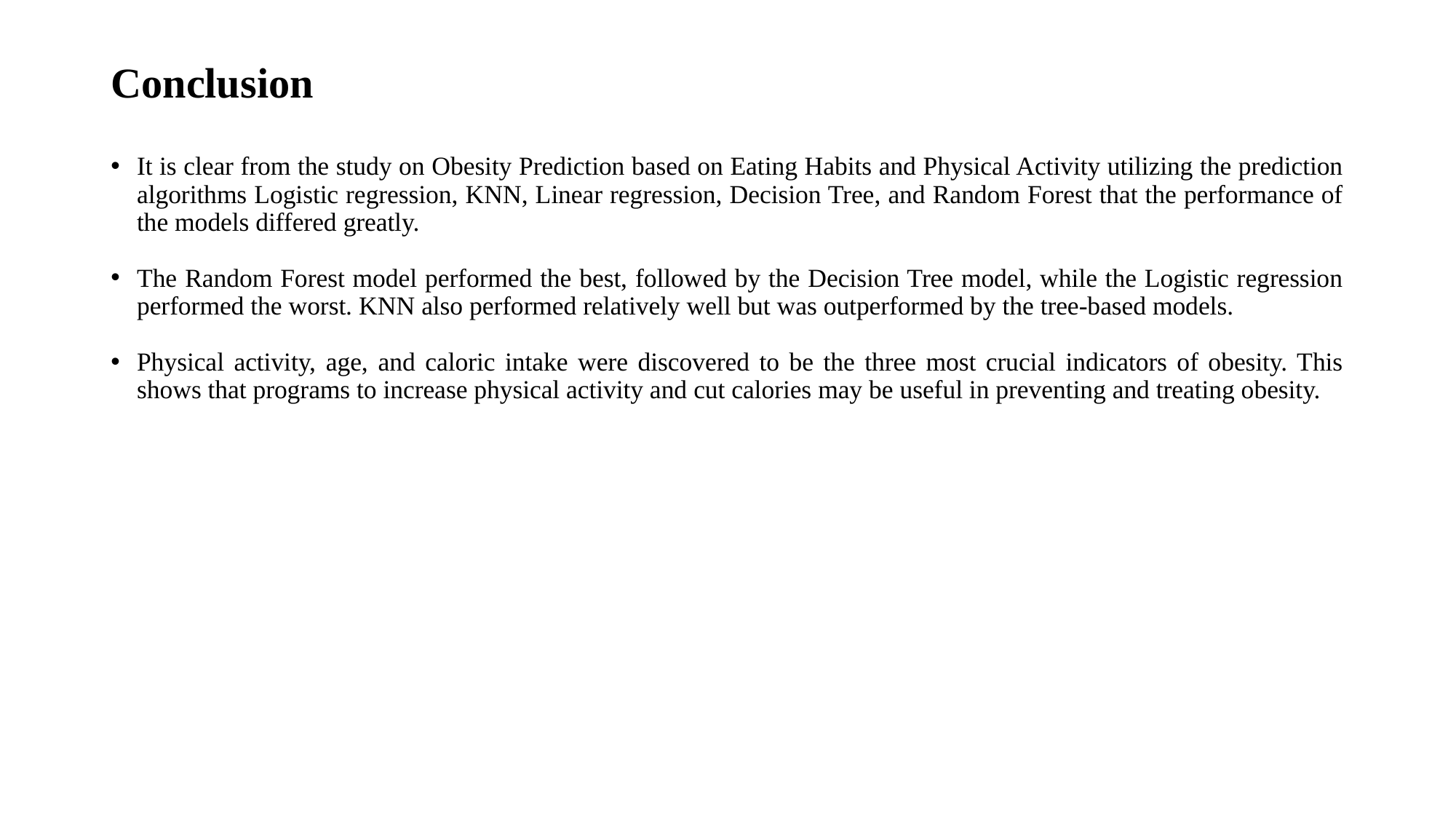

# Conclusion
It is clear from the study on Obesity Prediction based on Eating Habits and Physical Activity utilizing the prediction algorithms Logistic regression, KNN, Linear regression, Decision Tree, and Random Forest that the performance of the models differed greatly.

The Random Forest model performed the best, followed by the Decision Tree model, while the Logistic regression performed the worst. KNN also performed relatively well but was outperformed by the tree-based models.

Physical activity, age, and caloric intake were discovered to be the three most crucial indicators of obesity. This shows that programs to increase physical activity and cut calories may be useful in preventing and treating obesity.